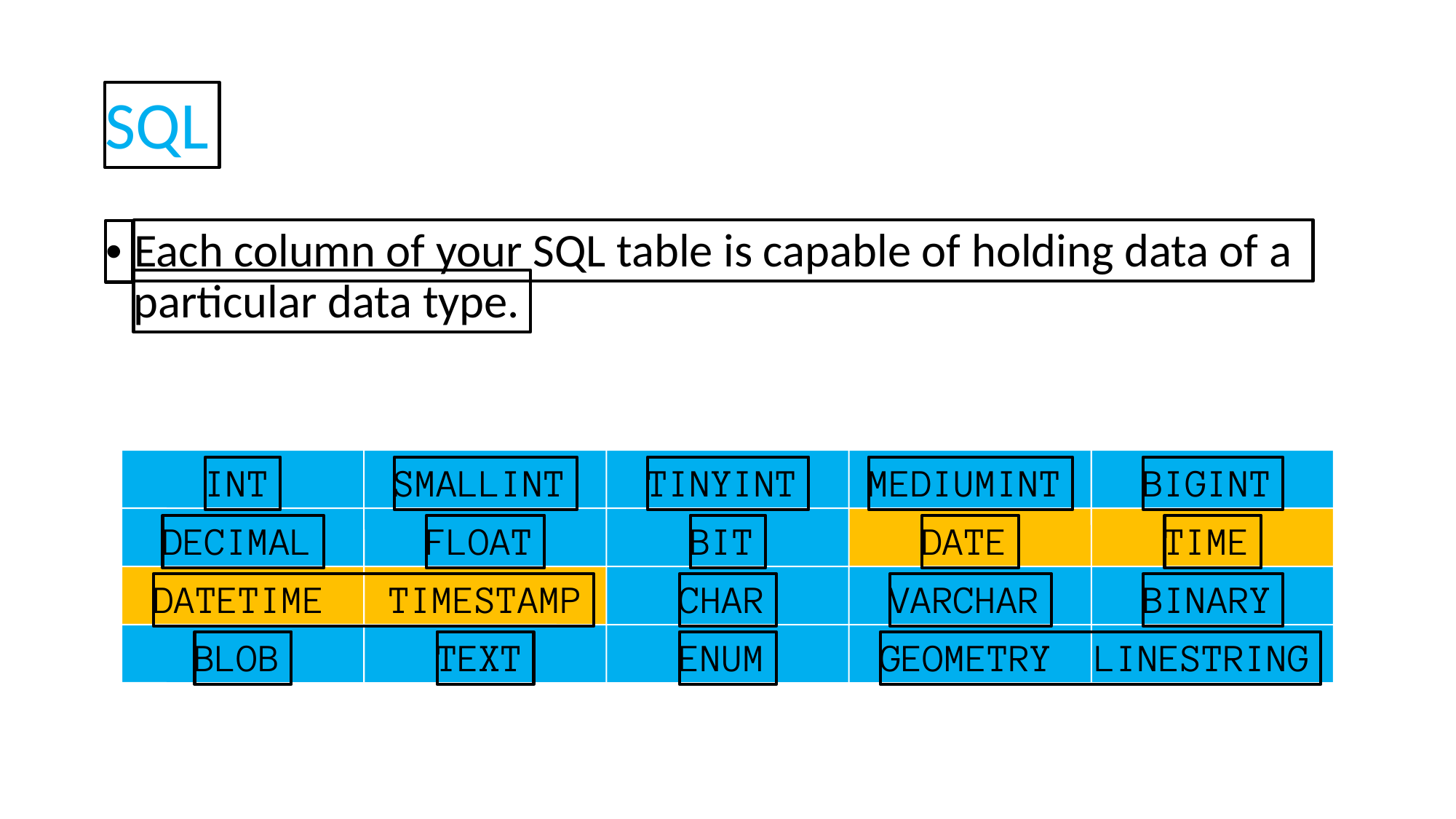

SQL
Each column of your SQL table is capable of holding data of a
•
particular data type.

INT
SMALLINT
TINYINT
MEDIUMINT
BIGINT

DECIMAL
FLOAT
BIT
DATE
TIME

DATETIME   TIMESTAMP
CHAR
VARCHAR
BINARY

BLOB
TEXT
ENUM
GEOMETRY  LINESTRING